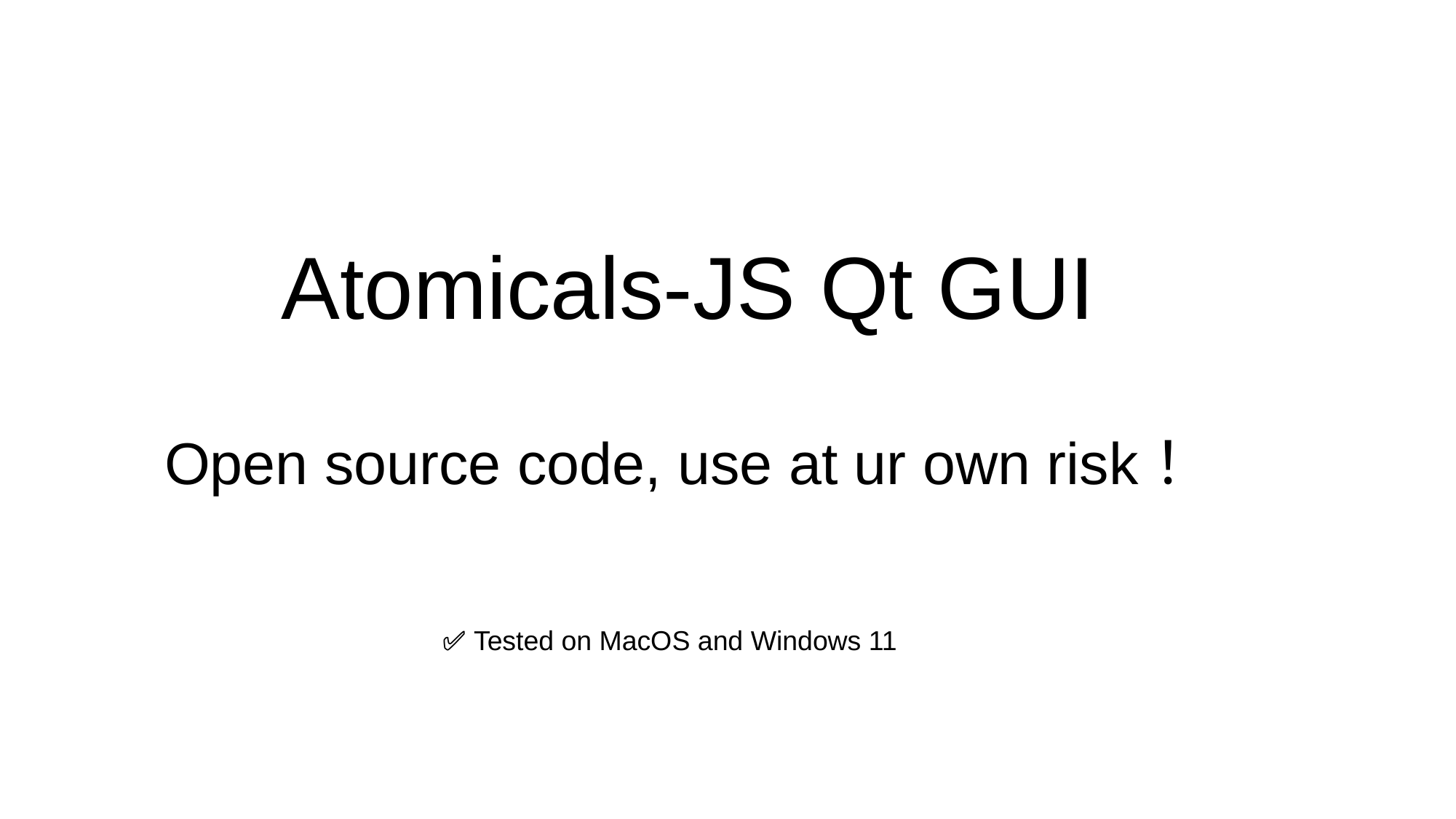

# Atomicals-JS Qt GUI Open source code, use at ur own risk！
✅ Tested on MacOS and Windows 11